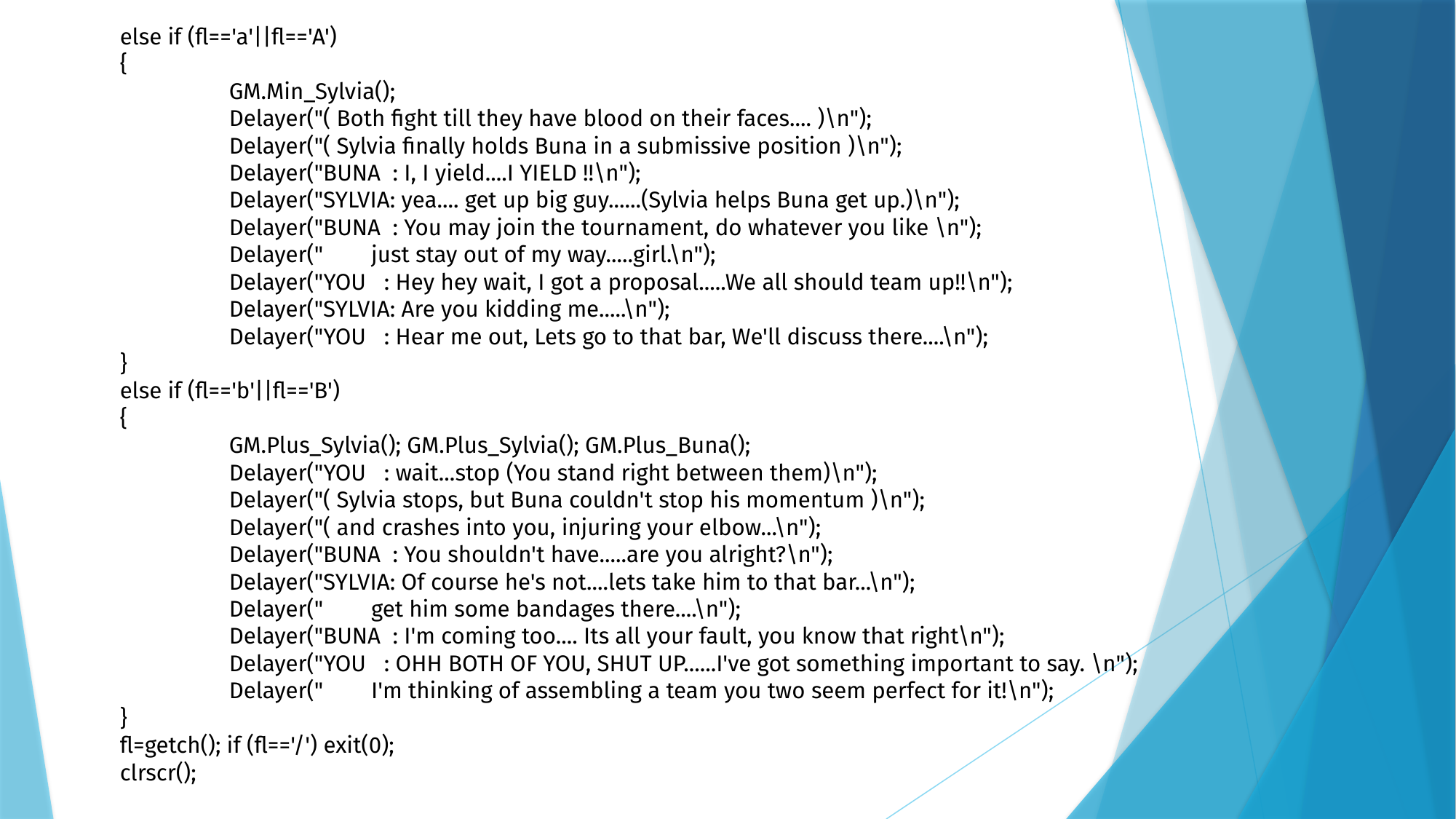

else if (fl=='a'||fl=='A')
	{
		GM.Min_Sylvia();
		Delayer("( Both fight till they have blood on their faces.... )\n");
		Delayer("( Sylvia finally holds Buna in a submissive position )\n");
		Delayer("BUNA  : I, I yield....I YIELD !!\n");
		Delayer("SYLVIA: yea.... get up big guy......(Sylvia helps Buna get up.)\n");
		Delayer("BUNA  : You may join the tournament, do whatever you like \n");
		Delayer("        just stay out of my way.....girl.\n");
		Delayer("YOU   : Hey hey wait, I got a proposal.....We all should team up!!\n");
		Delayer("SYLVIA: Are you kidding me.....\n");
		Delayer("YOU   : Hear me out, Lets go to that bar, We'll discuss there....\n");
	}
	else if (fl=='b'||fl=='B')
	{
		GM.Plus_Sylvia(); GM.Plus_Sylvia(); GM.Plus_Buna();
		Delayer("YOU   : wait...stop (You stand right between them)\n");
		Delayer("( Sylvia stops, but Buna couldn't stop his momentum )\n");
		Delayer("( and crashes into you, injuring your elbow...\n");
		Delayer("BUNA  : You shouldn't have.....are you alright?\n");
		Delayer("SYLVIA: Of course he's not....lets take him to that bar...\n");
		Delayer("        get him some bandages there....\n");
		Delayer("BUNA  : I'm coming too.... Its all your fault, you know that right\n");
		Delayer("YOU   : OHH BOTH OF YOU, SHUT UP......I've got something important to say. \n");
		Delayer("        I'm thinking of assembling a team you two seem perfect for it!\n");
	}
	fl=getch(); if (fl=='/') exit(0);
	clrscr();